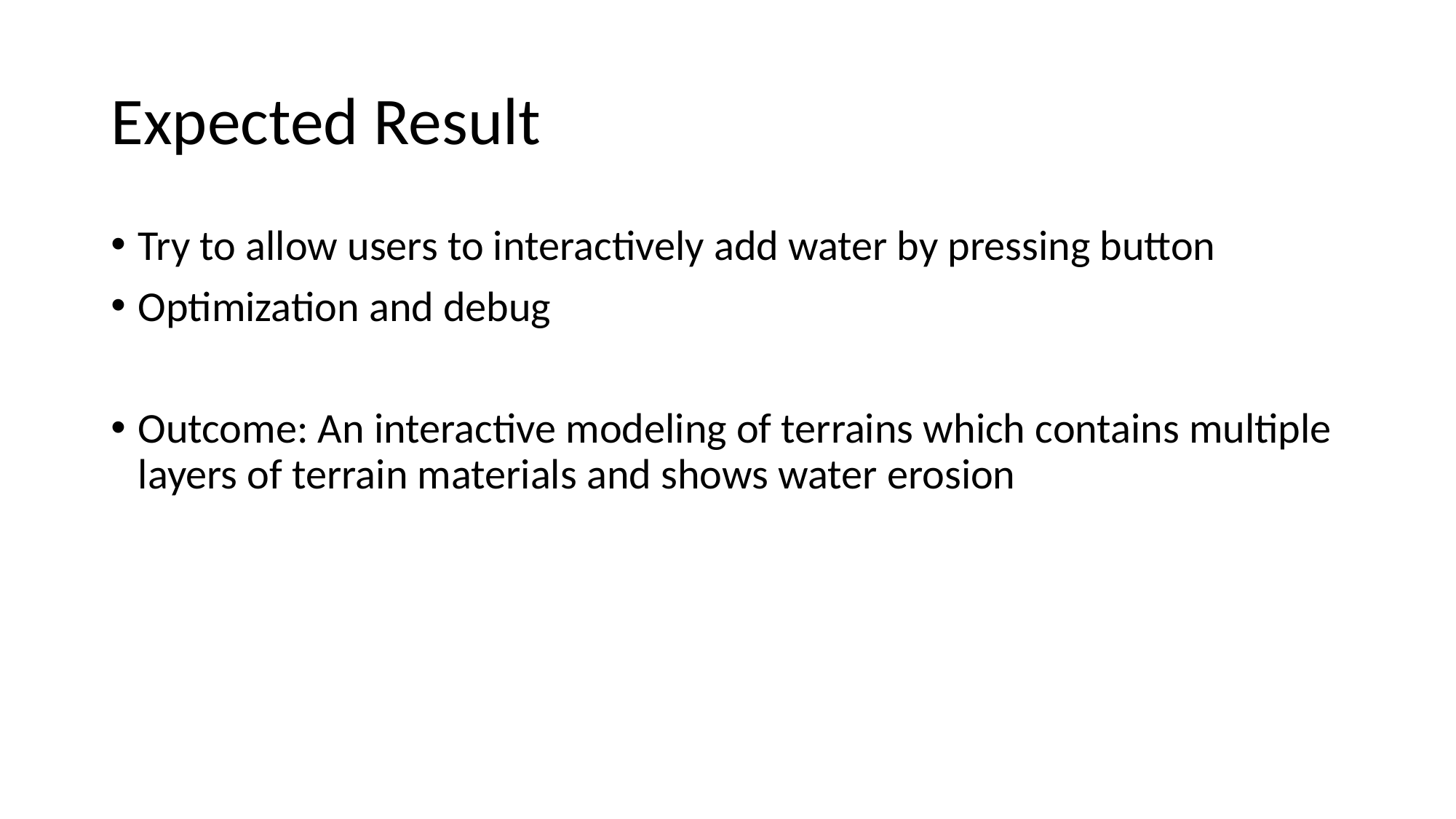

# Expected Result
Try to allow users to interactively add water by pressing button
Optimization and debug

Outcome: An interactive modeling of terrains which contains multiple layers of terrain materials and shows water erosion